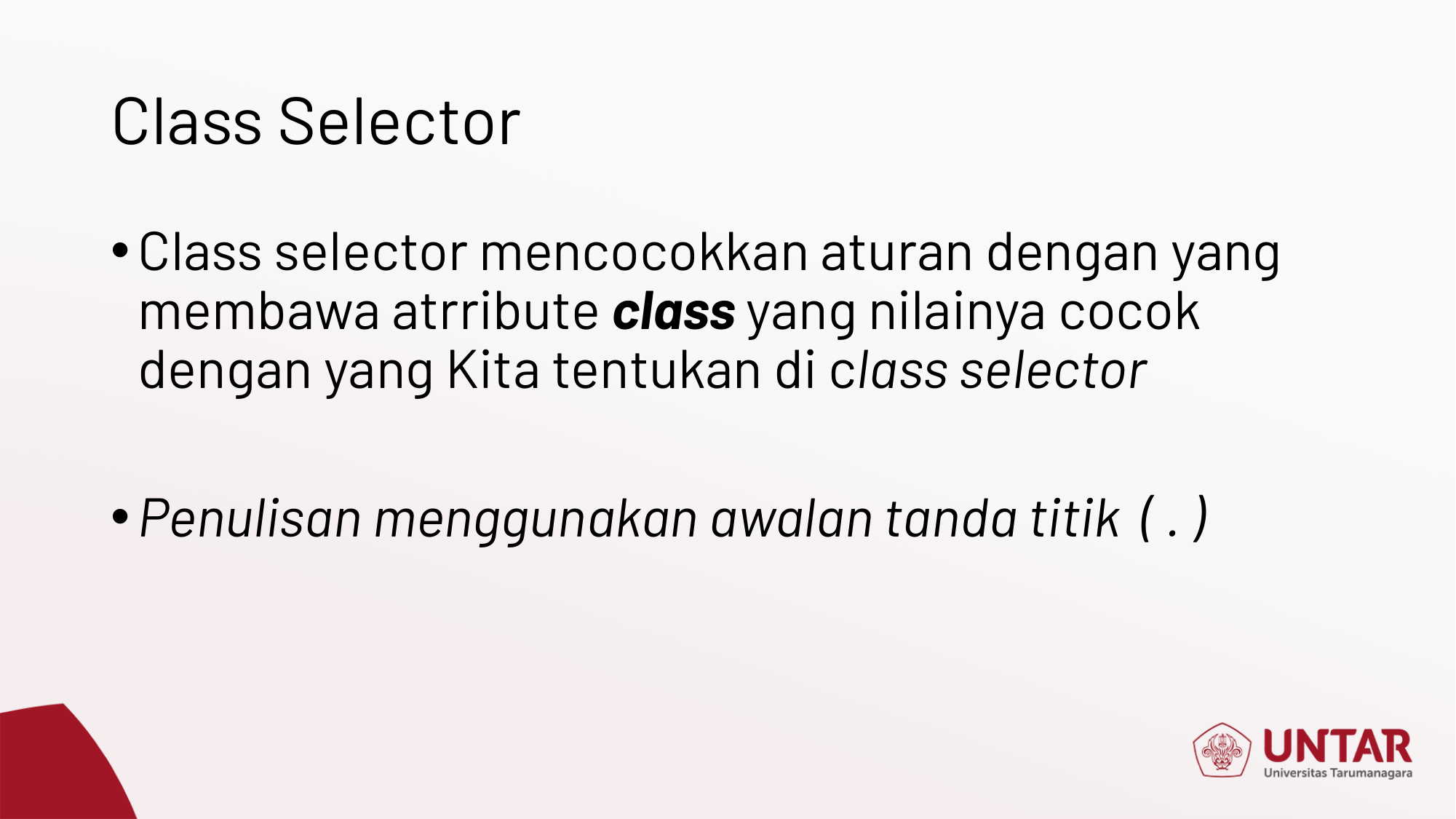

# Class Selector
Class selector mencocokkan aturan dengan yang membawa atrribute class yang nilainya cocok dengan yang Kita tentukan di class selector

Penulisan menggunakan awalan tanda titik  ( . )